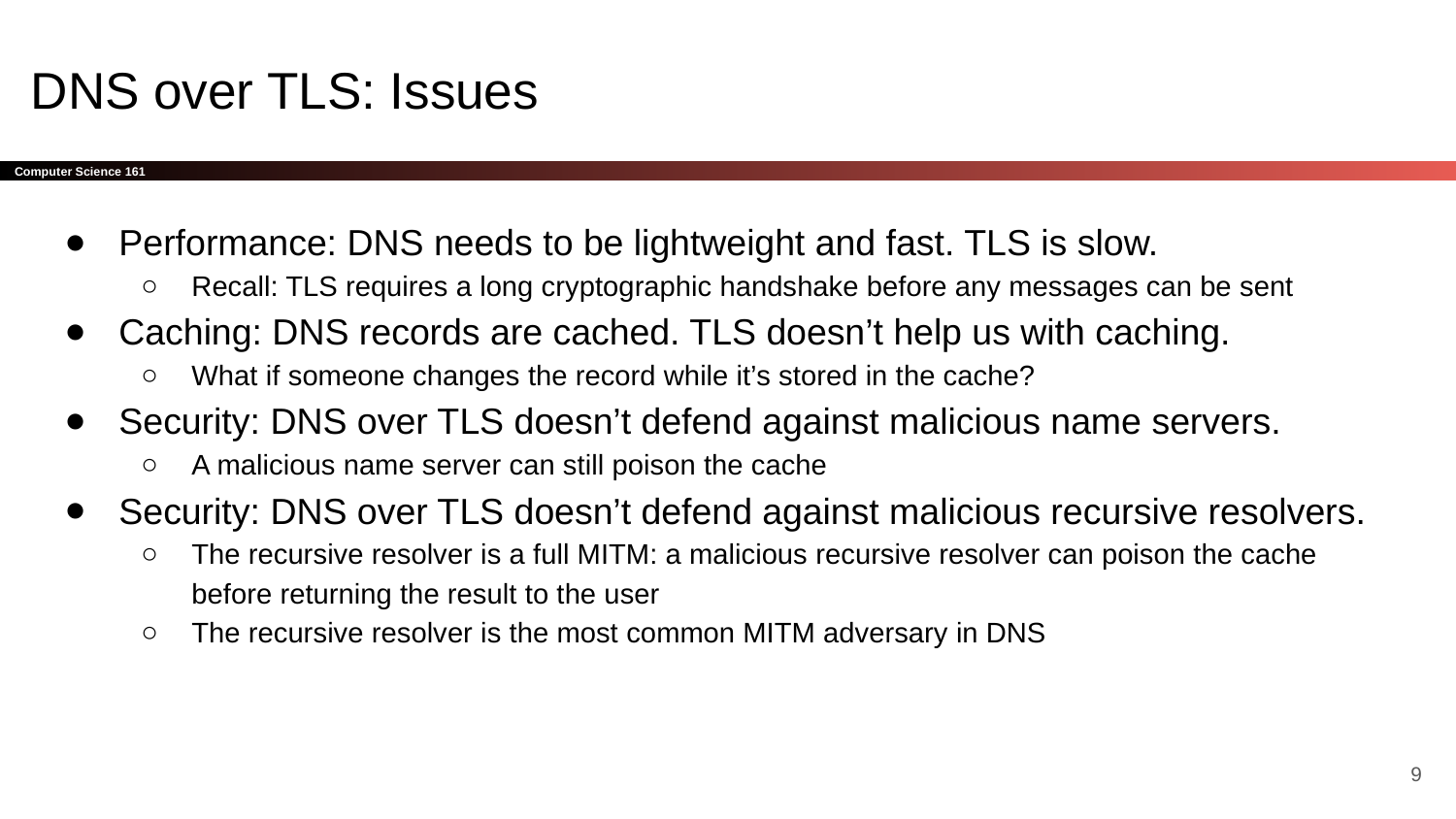

# DNS over TLS: Issues
Performance: DNS needs to be lightweight and fast. TLS is slow.
Recall: TLS requires a long cryptographic handshake before any messages can be sent
Caching: DNS records are cached. TLS doesn’t help us with caching.
What if someone changes the record while it’s stored in the cache?
Security: DNS over TLS doesn’t defend against malicious name servers.
A malicious name server can still poison the cache
Security: DNS over TLS doesn’t defend against malicious recursive resolvers.
The recursive resolver is a full MITM: a malicious recursive resolver can poison the cache before returning the result to the user
The recursive resolver is the most common MITM adversary in DNS
9